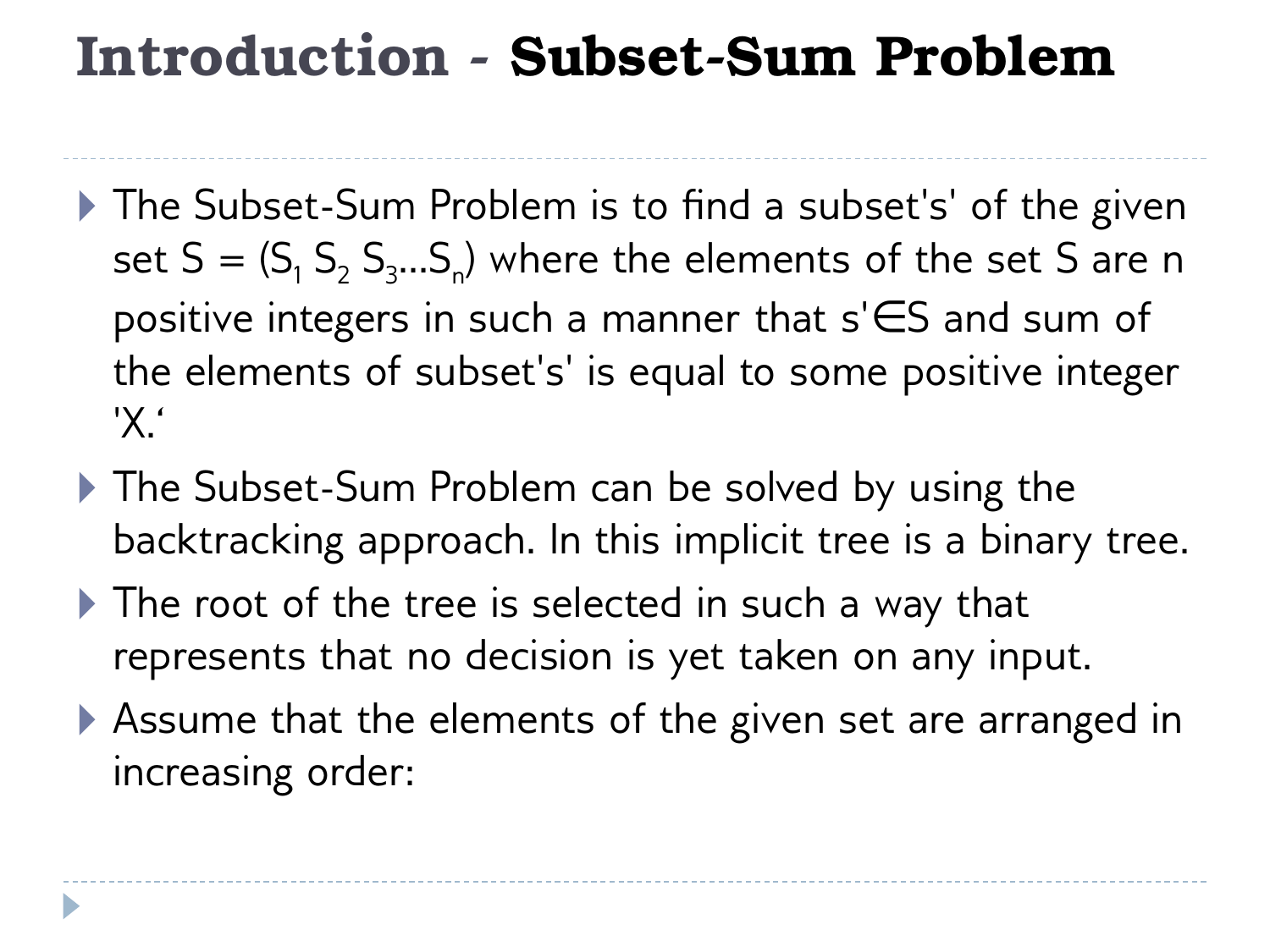

# Introduction - Subset-Sum Problem

The Subset-Sum Problem is to find a subset's' of the given set S = (S1 S2 S3...Sn) where the elements of the set S are n positive integers in such a manner that s'∈S and sum of the elements of subset's' is equal to some positive integer 'X.‘
The Subset-Sum Problem can be solved by using the backtracking approach. In this implicit tree is a binary tree.
The root of the tree is selected in such a way that represents that no decision is yet taken on any input.
Assume that the elements of the given set are arranged in increasing order: